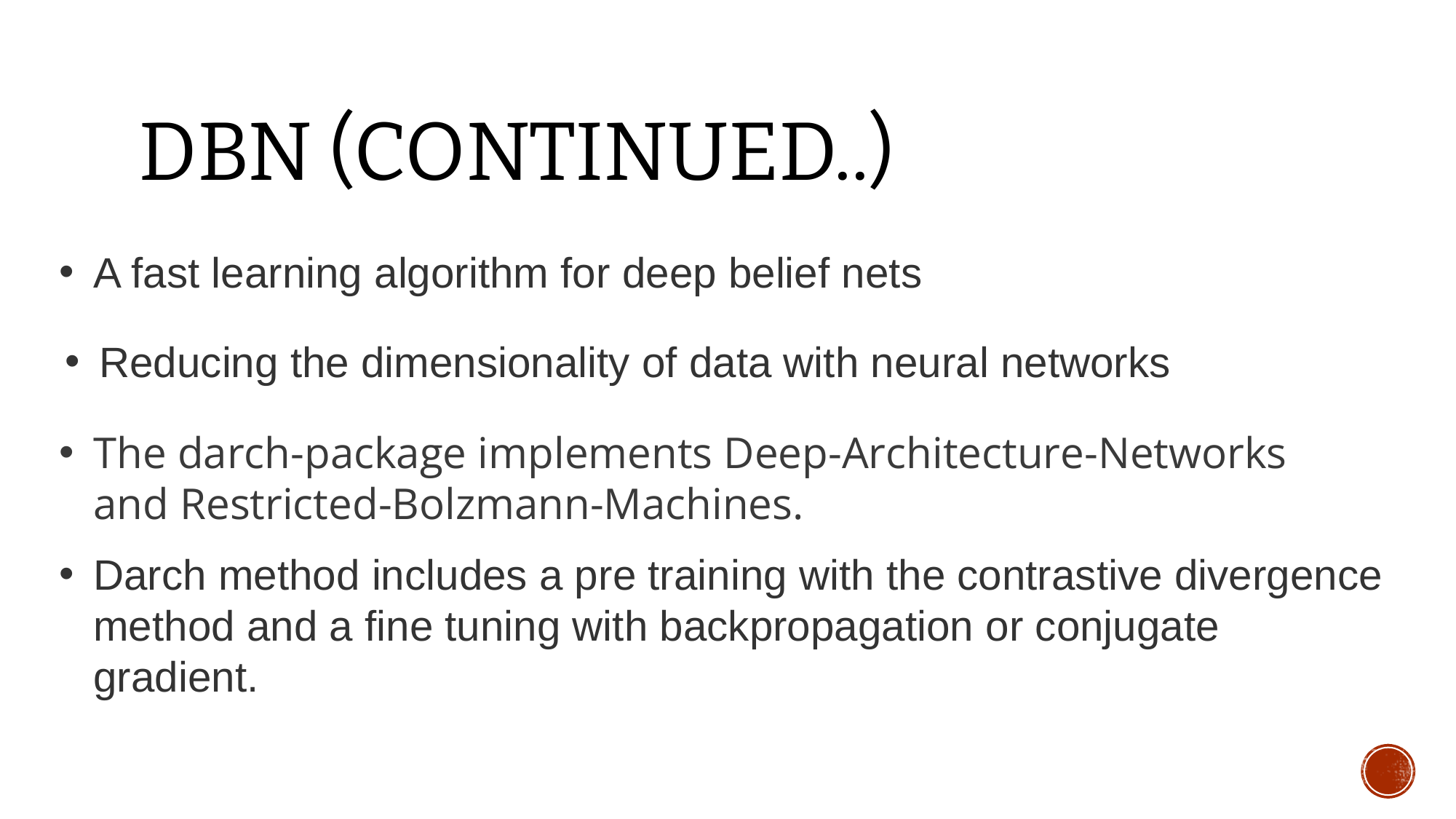

# DBN (Continued..)
A fast learning algorithm for deep belief nets
Reducing the dimensionality of data with neural networks
The darch-package implements Deep-Architecture-Networks and Restricted-Bolzmann-Machines.
Darch method includes a pre training with the contrastive divergence method and a fine tuning with backpropagation or conjugate gradient.